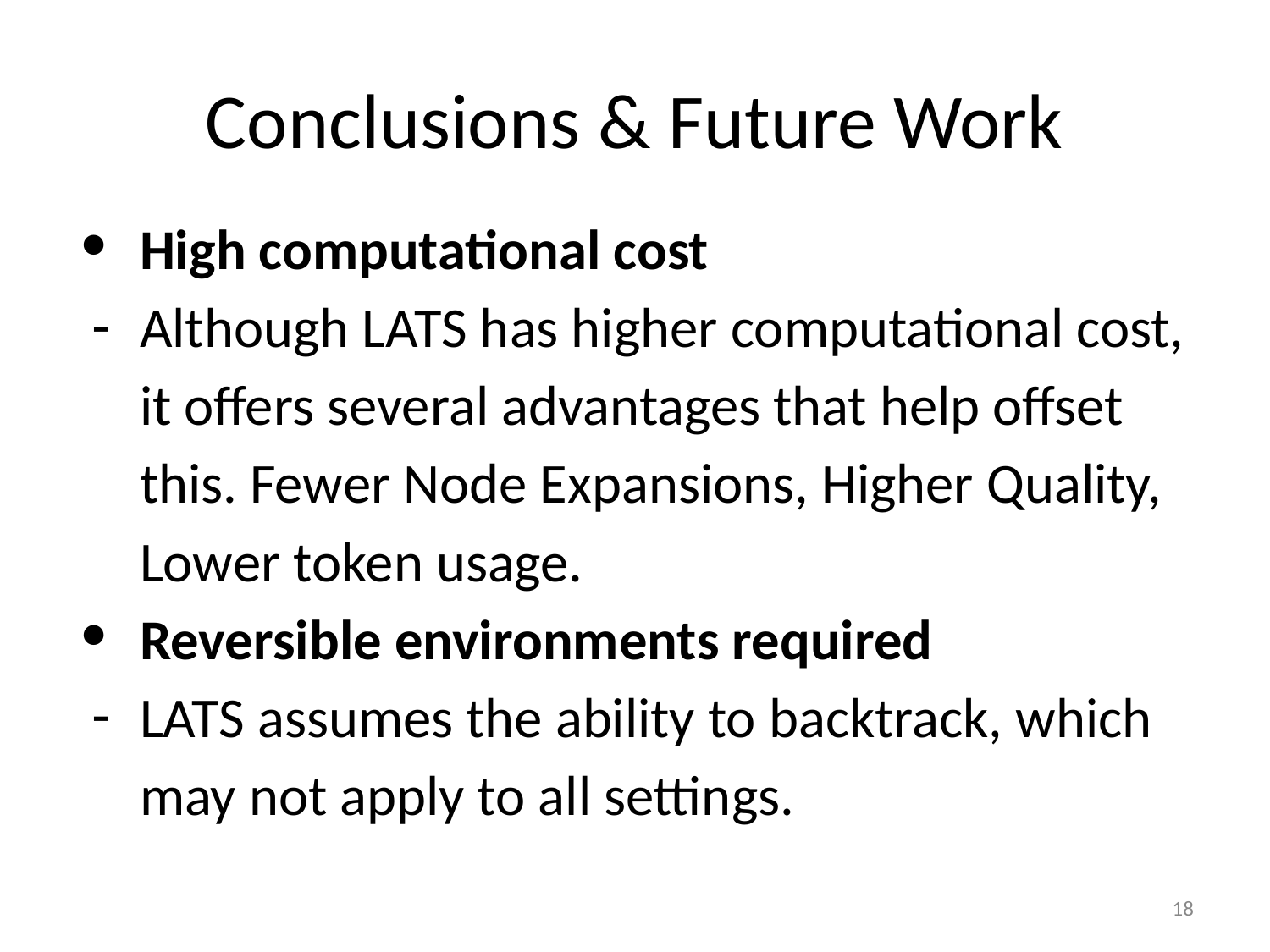

# Conclusions & Future Work
High computational cost
Although LATS has higher computational cost, it offers several advantages that help offset this. Fewer Node Expansions, Higher Quality, Lower token usage.
Reversible environments required
LATS assumes the ability to backtrack, which may not apply to all settings.
18